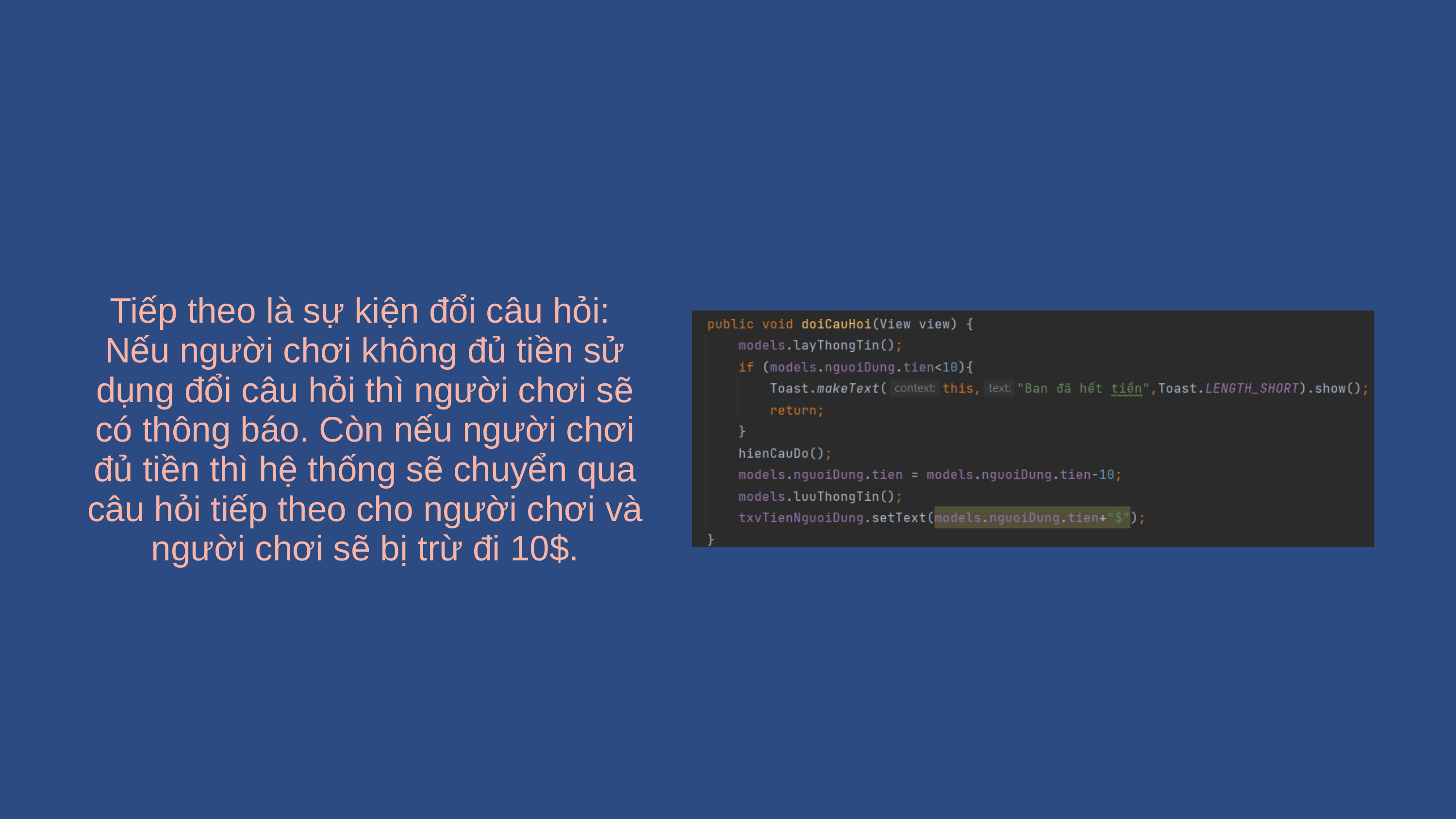

Tiếp theo là sự kiện đổi câu hỏi:  Nếu người chơi không đủ tiền sử dụng đổi câu hỏi thì người chơi sẽ có thông báo. Còn nếu người chơi đủ tiền thì hệ thống sẽ chuyển qua câu hỏi tiếp theo cho người chơi và người chơi sẽ bị trừ đi 10$.